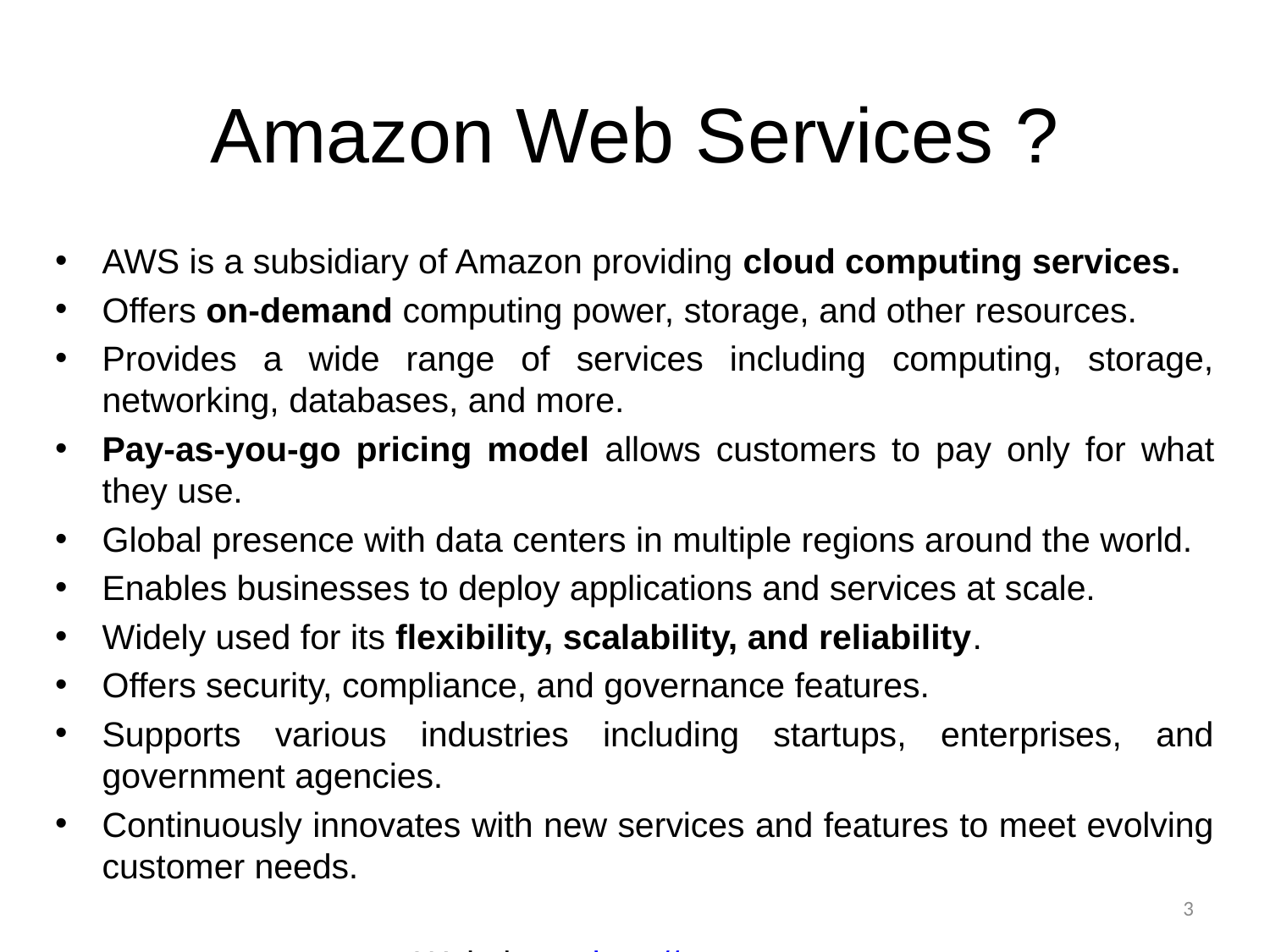

# Amazon Web Services ?
AWS is a subsidiary of Amazon providing cloud computing services.
Offers on-demand computing power, storage, and other resources.
Provides a wide range of services including computing, storage, networking, databases, and more.
Pay-as-you-go pricing model allows customers to pay only for what they use.
Global presence with data centers in multiple regions around the world.
Enables businesses to deploy applications and services at scale.
Widely used for its flexibility, scalability, and reliability.
Offers security, compliance, and governance features.
Supports various industries including startups, enterprises, and government agencies.
Continuously innovates with new services and features to meet evolving customer needs.

                                     Website: 	http://aws.amazon.com

3